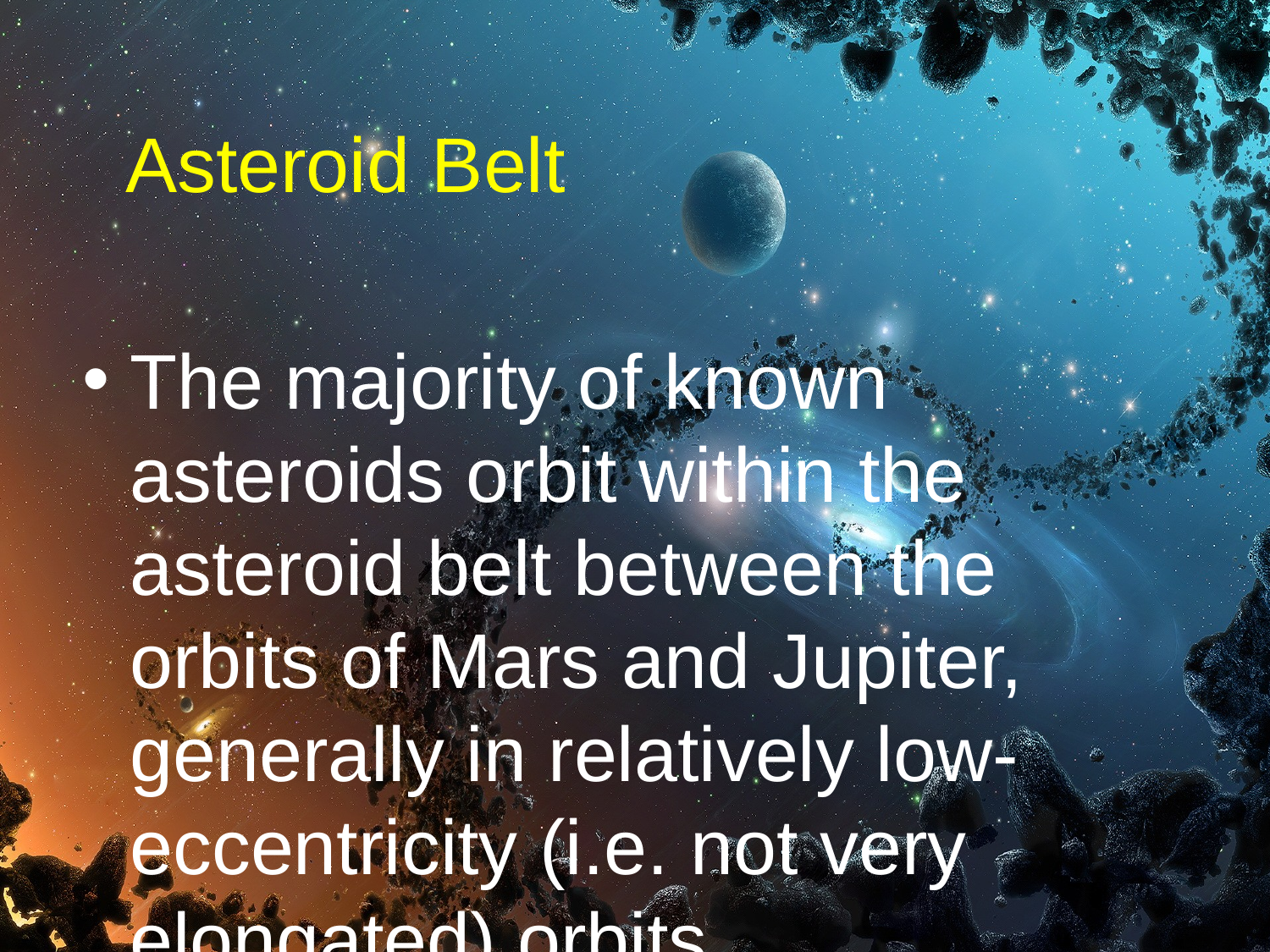

Asteroid Belt

The majority of known asteroids orbit within the asteroid belt between the orbits of Mars and Jupiter, generally in relatively low-eccentricity (i.e. not very elongated) orbits.

#